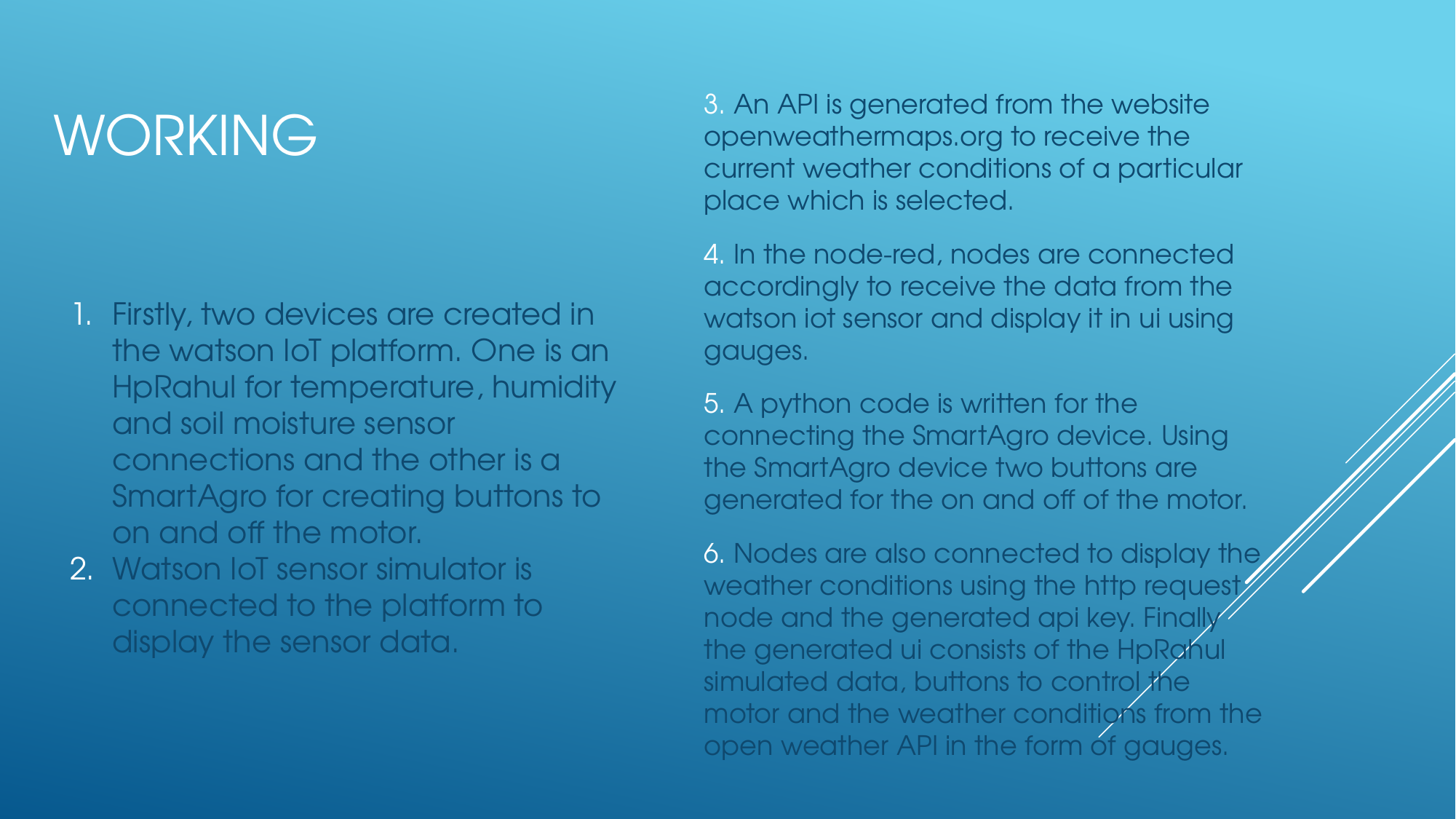

# WORKING
3. An API is generated from the website openweathermaps.org to receive the current weather conditions of a particular place which is selected.
4. In the node-red, nodes are connected accordingly to receive the data from the watson iot sensor and display it in ui using gauges.
5. A python code is written for the connecting the SmartAgro device. Using the SmartAgro device two buttons are generated for the on and off of the motor.
6. Nodes are also connected to display the weather conditions using the http request node and the generated api key. Finally the generated ui consists of the HpRahul simulated data, buttons to control the motor and the weather conditions from the open weather API in the form of gauges.

Firstly, two devices are created in the watson IoT platform. One is an HpRahul for temperature, humidity and soil moisture sensor connections and the other is a SmartAgro for creating buttons to on and off the motor.
Watson IoT sensor simulator is connected to the platform to display the sensor data.